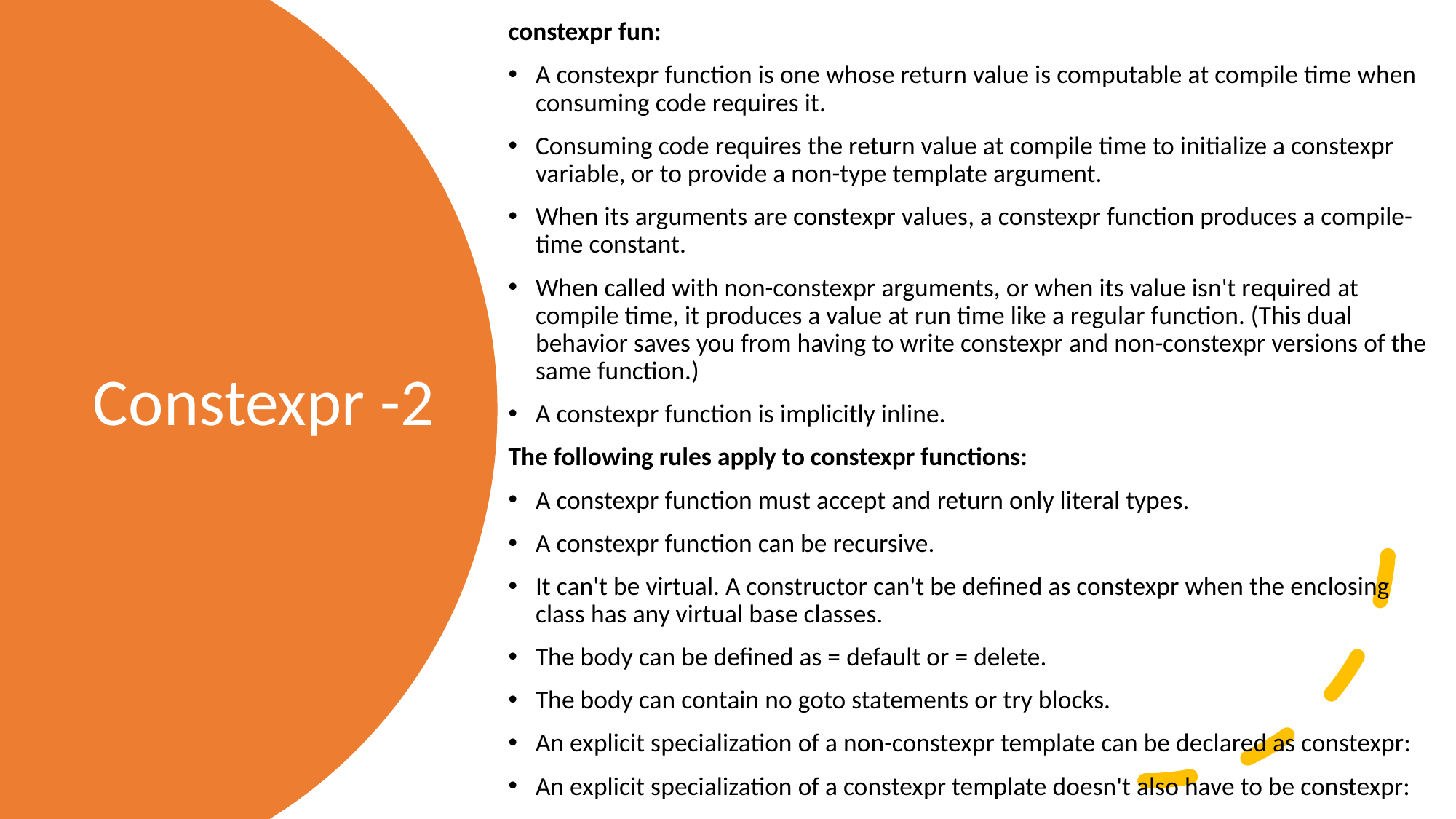

constexpr fun:
A constexpr function is one whose return value is computable at compile time when consuming code requires it.
Consuming code requires the return value at compile time to initialize a constexpr variable, or to provide a non-type template argument.
When its arguments are constexpr values, a constexpr function produces a compile-time constant.
When called with non-constexpr arguments, or when its value isn't required at compile time, it produces a value at run time like a regular function. (This dual behavior saves you from having to write constexpr and non-constexpr versions of the same function.)
A constexpr function is implicitly inline.
The following rules apply to constexpr functions:
A constexpr function must accept and return only literal types.
A constexpr function can be recursive.
It can't be virtual. A constructor can't be defined as constexpr when the enclosing class has any virtual base classes.
The body can be defined as = default or = delete.
The body can contain no goto statements or try blocks.
An explicit specialization of a non-constexpr template can be declared as constexpr:
An explicit specialization of a constexpr template doesn't also have to be constexpr:
# Constexpr -2